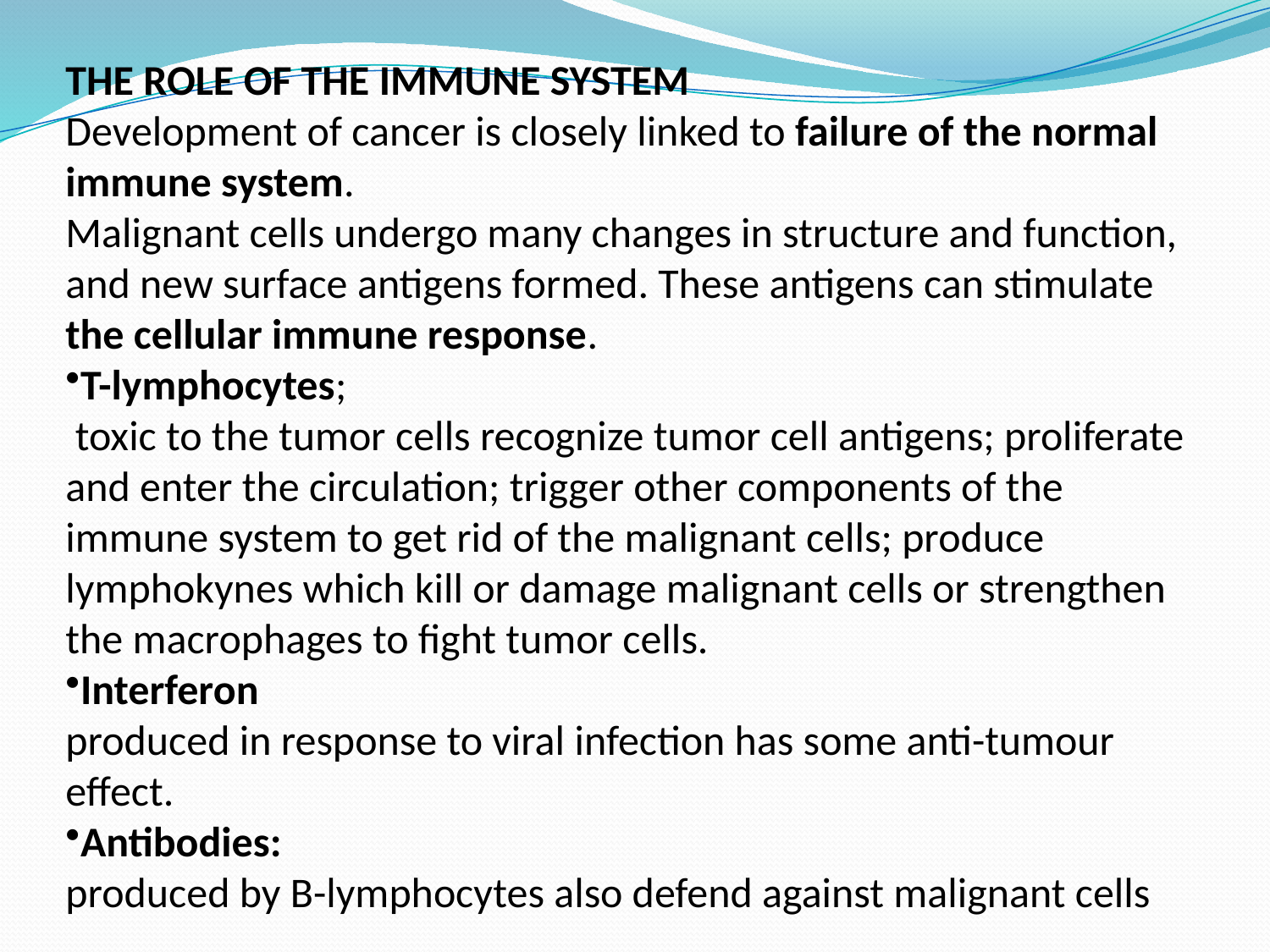

THE ROLE OF THE IMMUNE SYSTEM
Development of cancer is closely linked to failure of the normal immune system.
Malignant cells undergo many changes in structure and function, and new surface antigens formed. These antigens can stimulate the cellular immune response.
T-lymphocytes;
 toxic to the tumor cells recognize tumor cell antigens; proliferate and enter the circulation; trigger other components of the immune system to get rid of the malignant cells; produce lymphokynes which kill or damage malignant cells or strengthen the macrophages to fight tumor cells.
Interferon
produced in response to viral infection has some anti-tumour effect.
Antibodies:
produced by B-lymphocytes also defend against malignant cells